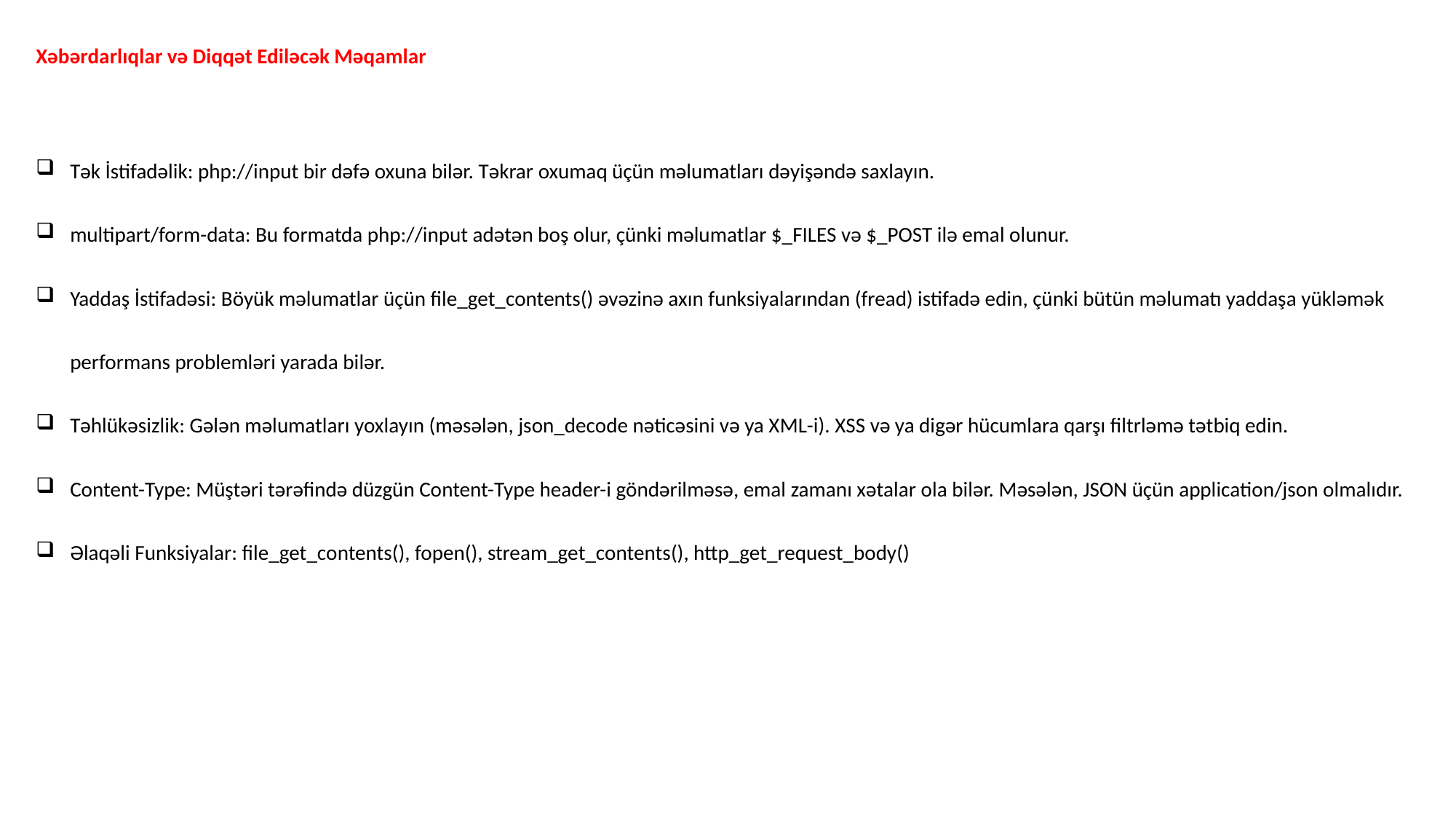

Xəbərdarlıqlar və Diqqət Ediləcək Məqamlar

Tək İstifadəlik: php://input bir dəfə oxuna bilər. Təkrar oxumaq üçün məlumatları dəyişəndə saxlayın.
multipart/form-data: Bu formatda php://input adətən boş olur, çünki məlumatlar $_FILES və $_POST ilə emal olunur.
Yaddaş İstifadəsi: Böyük məlumatlar üçün file_get_contents() əvəzinə axın funksiyalarından (fread) istifadə edin, çünki bütün məlumatı yaddaşa yükləmək performans problemləri yarada bilər.
Təhlükəsizlik: Gələn məlumatları yoxlayın (məsələn, json_decode nəticəsini və ya XML-i). XSS və ya digər hücumlara qarşı filtrləmə tətbiq edin.
Content-Type: Müştəri tərəfində düzgün Content-Type header-i göndərilməsə, emal zamanı xətalar ola bilər. Məsələn, JSON üçün application/json olmalıdır.
Əlaqəli Funksiyalar: file_get_contents(), fopen(), stream_get_contents(), http_get_request_body()